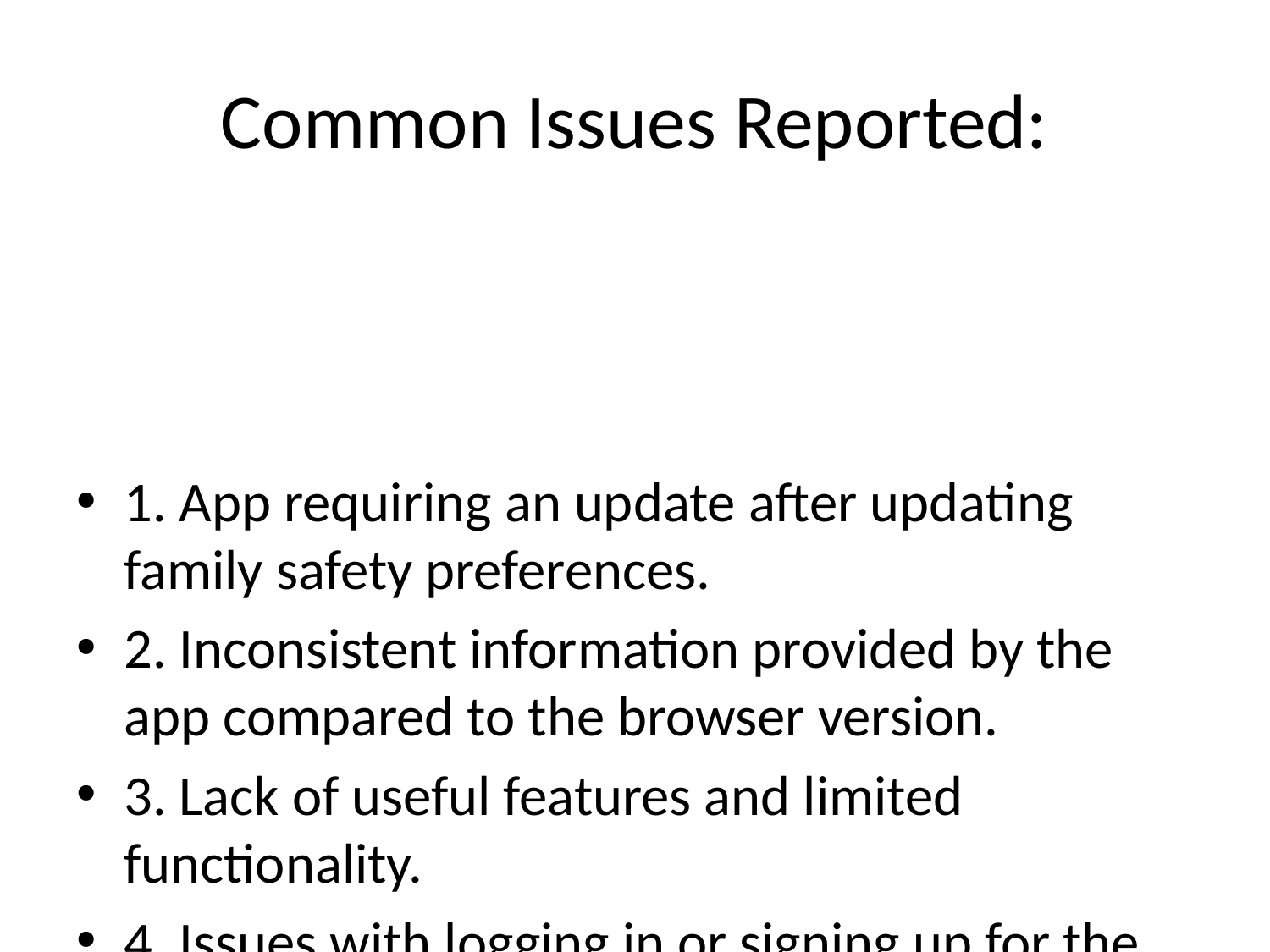

# Common Issues Reported:

1. App requiring an update after updating family safety preferences.
2. Inconsistent information provided by the app compared to the browser version.
3. Lack of useful features and limited functionality.
4. Issues with logging in or signing up for the service.
5. Difficulty navigating the app and website.
6. Limited options for managing settings and permissions.